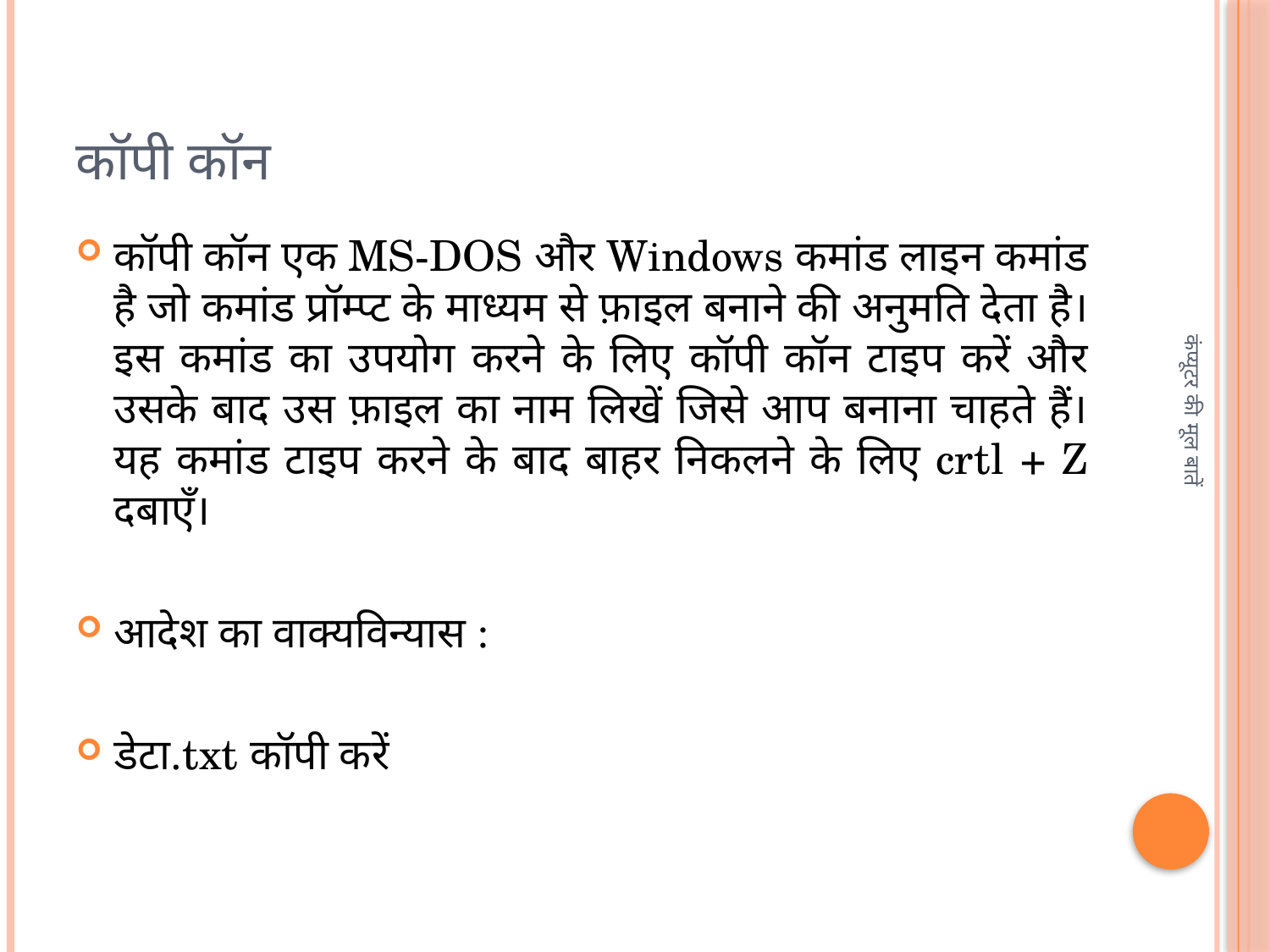

# कॉपी कॉन
कॉपी कॉन एक MS-DOS और Windows कमांड लाइन कमांड है जो कमांड प्रॉम्प्ट के माध्यम से फ़ाइल बनाने की अनुमति देता है। इस कमांड का उपयोग करने के लिए कॉपी कॉन टाइप करें और उसके बाद उस फ़ाइल का नाम लिखें जिसे आप बनाना चाहते हैं। यह कमांड टाइप करने के बाद बाहर निकलने के लिए crtl + Z दबाएँ।

आदेश का वाक्यविन्यास :

डेटा.txt कॉपी करें

कंप्यूटर की मूल बातें
40